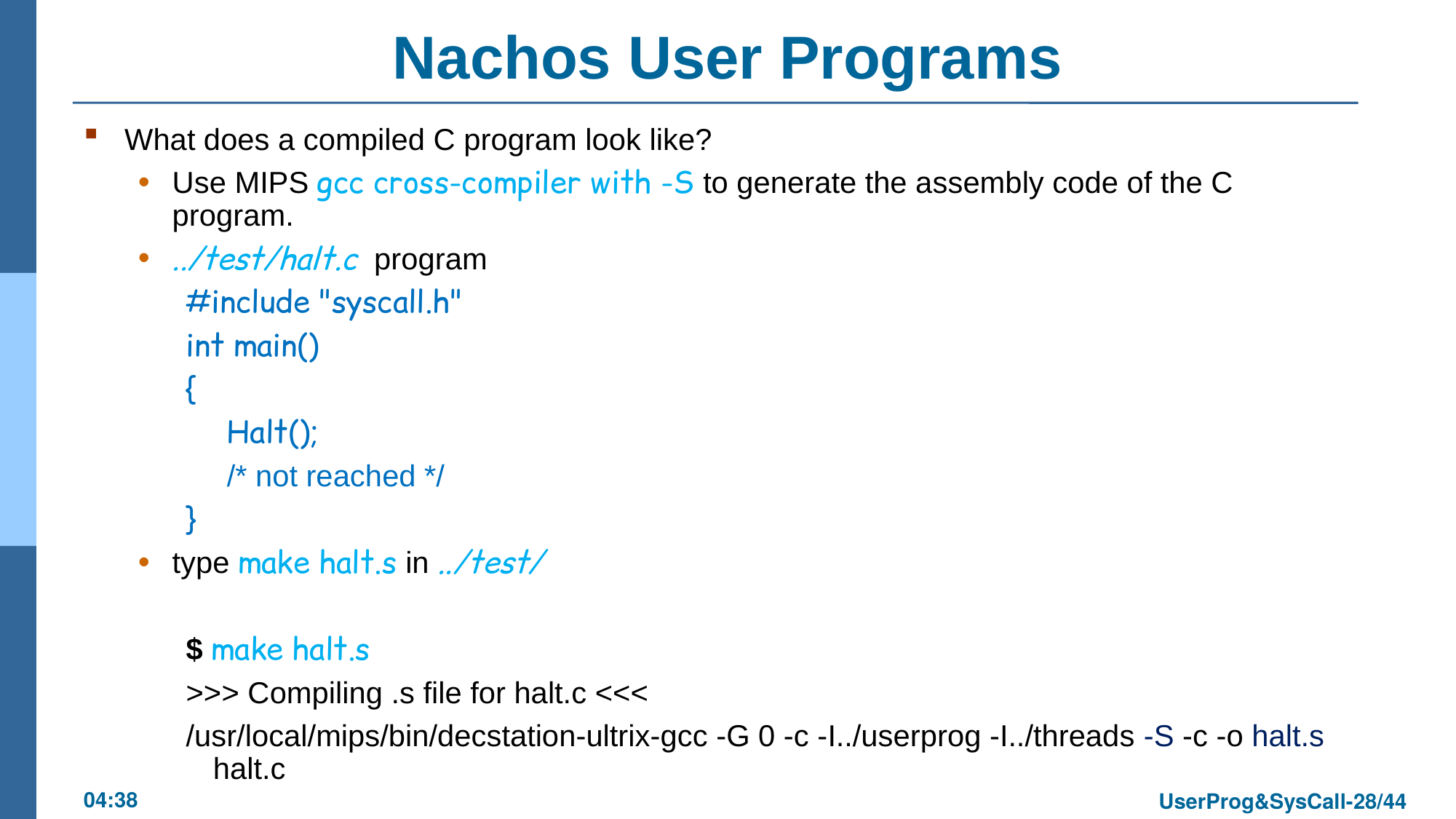

# Nachos User Programs
What does a compiled C program look like?
Use MIPS gcc cross-compiler with -S to generate the assembly code of the C program.
../test/halt.c  program
#include "syscall.h"
int main()
{
Halt();
/* not reached */
}
type make halt.s in ../test/

$ make halt.s
>>> Compiling .s file for halt.c <<<
/usr/local/mips/bin/decstation-ultrix-gcc -G 0 -c -I../userprog -I../threads -S -c -o halt.s halt.c